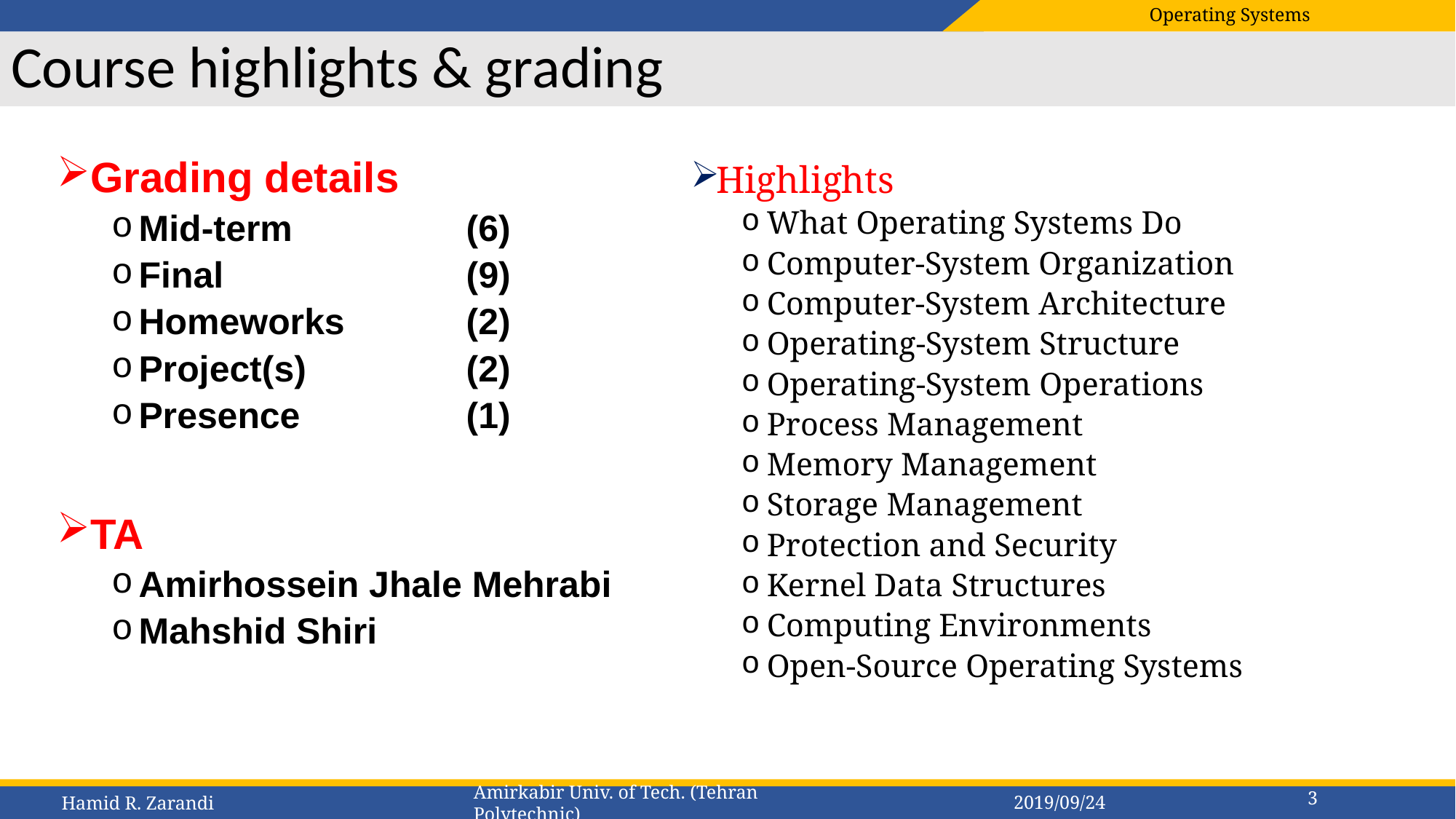

# Course highlights & grading
Grading details
Mid-term		(6)
Final			(9)
Homeworks		(2)
Project(s)		(2)
Presence		(1)

TA
Amirhossein Jhale Mehrabi
Mahshid Shiri
Highlights
What Operating Systems Do
Computer-System Organization
Computer-System Architecture
Operating-System Structure
Operating-System Operations
Process Management
Memory Management
Storage Management
Protection and Security
Kernel Data Structures
Computing Environments
Open-Source Operating Systems